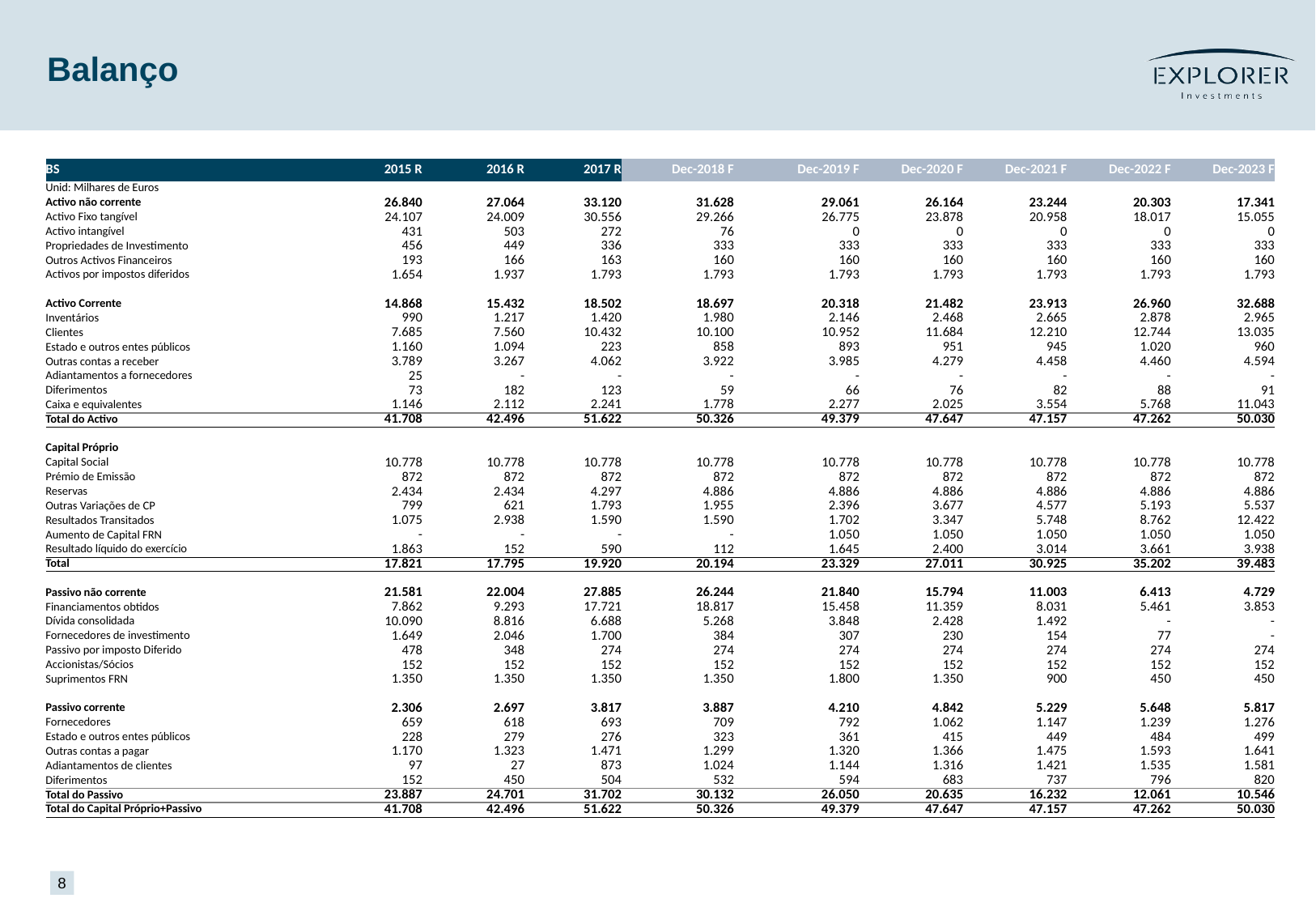

# Balanço
| BS | 2015 R | 2016 R | 2017 R | Dec-2018 F | Dec-2019 F | Dec-2020 F | Dec-2021 F | Dec-2022 F | Dec-2023 F |
| --- | --- | --- | --- | --- | --- | --- | --- | --- | --- |
| Unid: Milhares de Euros |  |  |  |  |  |  |  |  |  |
| Activo não corrente | 26.840 | 27.064 | 33.120 | 31.628 | 29.061 | 26.164 | 23.244 | 20.303 | 17.341 |
| Activo Fixo tangível | 24.107 | 24.009 | 30.556 | 29.266 | 26.775 | 23.878 | 20.958 | 18.017 | 15.055 |
| Activo intangível | 431 | 503 | 272 | 76 | 0 | 0 | 0 | 0 | 0 |
| Propriedades de Investimento | 456 | 449 | 336 | 333 | 333 | 333 | 333 | 333 | 333 |
| Outros Activos Financeiros | 193 | 166 | 163 | 160 | 160 | 160 | 160 | 160 | 160 |
| Activos por impostos diferidos | 1.654 | 1.937 | 1.793 | 1.793 | 1.793 | 1.793 | 1.793 | 1.793 | 1.793 |
|  |  |  |  |  |  |  |  |  |  |
| Activo Corrente | 14.868 | 15.432 | 18.502 | 18.697 | 20.318 | 21.482 | 23.913 | 26.960 | 32.688 |
| Inventários | 990 | 1.217 | 1.420 | 1.980 | 2.146 | 2.468 | 2.665 | 2.878 | 2.965 |
| Clientes | 7.685 | 7.560 | 10.432 | 10.100 | 10.952 | 11.684 | 12.210 | 12.744 | 13.035 |
| Estado e outros entes públicos | 1.160 | 1.094 | 223 | 858 | 893 | 951 | 945 | 1.020 | 960 |
| Outras contas a receber | 3.789 | 3.267 | 4.062 | 3.922 | 3.985 | 4.279 | 4.458 | 4.460 | 4.594 |
| Adiantamentos a fornecedores | 25 | - | - | - | - | - | - | - | - |
| Diferimentos | 73 | 182 | 123 | 59 | 66 | 76 | 82 | 88 | 91 |
| Caixa e equivalentes | 1.146 | 2.112 | 2.241 | 1.778 | 2.277 | 2.025 | 3.554 | 5.768 | 11.043 |
| Total do Activo | 41.708 | 42.496 | 51.622 | 50.326 | 49.379 | 47.647 | 47.157 | 47.262 | 50.030 |
|  |  |  |  |  |  |  |  |  |  |
| Capital Próprio |  |  |  |  |  |  |  |  |  |
| Capital Social | 10.778 | 10.778 | 10.778 | 10.778 | 10.778 | 10.778 | 10.778 | 10.778 | 10.778 |
| Prémio de Emissão | 872 | 872 | 872 | 872 | 872 | 872 | 872 | 872 | 872 |
| Reservas | 2.434 | 2.434 | 4.297 | 4.886 | 4.886 | 4.886 | 4.886 | 4.886 | 4.886 |
| Outras Variações de CP | 799 | 621 | 1.793 | 1.955 | 2.396 | 3.677 | 4.577 | 5.193 | 5.537 |
| Resultados Transitados | 1.075 | 2.938 | 1.590 | 1.590 | 1.702 | 3.347 | 5.748 | 8.762 | 12.422 |
| Aumento de Capital FRN | - | - | - | - | 1.050 | 1.050 | 1.050 | 1.050 | 1.050 |
| Resultado líquido do exercício | 1.863 | 152 | 590 | 112 | 1.645 | 2.400 | 3.014 | 3.661 | 3.938 |
| Total | 17.821 | 17.795 | 19.920 | 20.194 | 23.329 | 27.011 | 30.925 | 35.202 | 39.483 |
|  |  |  |  |  |  |  |  |  |  |
| Passivo não corrente | 21.581 | 22.004 | 27.885 | 26.244 | 21.840 | 15.794 | 11.003 | 6.413 | 4.729 |
| Financiamentos obtidos | 7.862 | 9.293 | 17.721 | 18.817 | 15.458 | 11.359 | 8.031 | 5.461 | 3.853 |
| Dívida consolidada | 10.090 | 8.816 | 6.688 | 5.268 | 3.848 | 2.428 | 1.492 | - | - |
| Fornecedores de investimento | 1.649 | 2.046 | 1.700 | 384 | 307 | 230 | 154 | 77 | - |
| Passivo por imposto Diferido | 478 | 348 | 274 | 274 | 274 | 274 | 274 | 274 | 274 |
| Accionistas/Sócios | 152 | 152 | 152 | 152 | 152 | 152 | 152 | 152 | 152 |
| Suprimentos FRN | 1.350 | 1.350 | 1.350 | 1.350 | 1.800 | 1.350 | 900 | 450 | 450 |
|  |  |  |  |  |  |  |  |  |  |
| Passivo corrente | 2.306 | 2.697 | 3.817 | 3.887 | 4.210 | 4.842 | 5.229 | 5.648 | 5.817 |
| Fornecedores | 659 | 618 | 693 | 709 | 792 | 1.062 | 1.147 | 1.239 | 1.276 |
| Estado e outros entes públicos | 228 | 279 | 276 | 323 | 361 | 415 | 449 | 484 | 499 |
| Outras contas a pagar | 1.170 | 1.323 | 1.471 | 1.299 | 1.320 | 1.366 | 1.475 | 1.593 | 1.641 |
| Adiantamentos de clientes | 97 | 27 | 873 | 1.024 | 1.144 | 1.316 | 1.421 | 1.535 | 1.581 |
| Diferimentos | 152 | 450 | 504 | 532 | 594 | 683 | 737 | 796 | 820 |
| Total do Passivo | 23.887 | 24.701 | 31.702 | 30.132 | 26.050 | 20.635 | 16.232 | 12.061 | 10.546 |
| Total do Capital Próprio+Passivo | 41.708 | 42.496 | 51.622 | 50.326 | 49.379 | 47.647 | 47.157 | 47.262 | 50.030 |
8